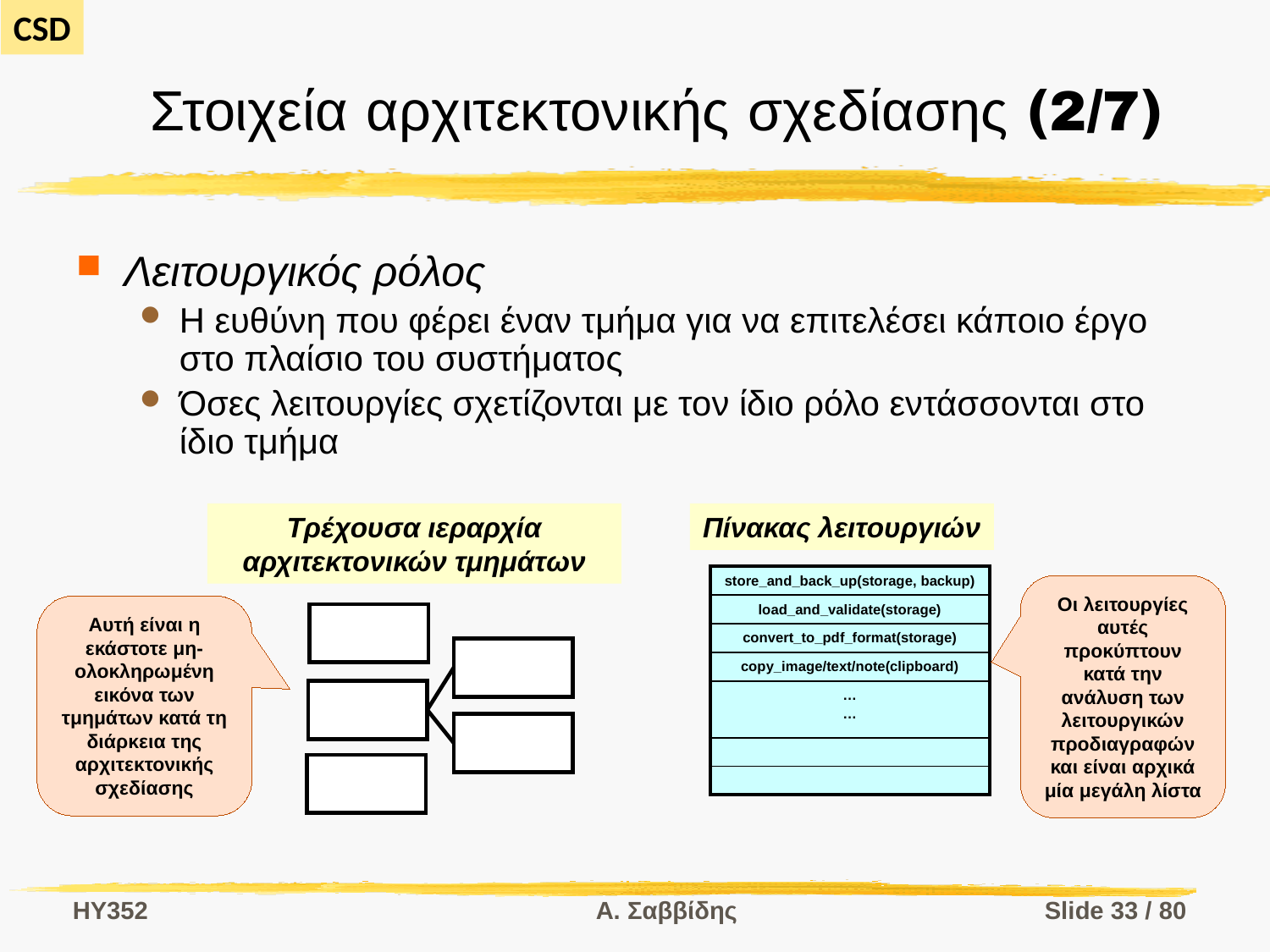

# Στοιχεία αρχιτεκτονικής σχεδίασης (2/7)
Λειτουργικός ρόλος
Η ευθύνη που φέρει έναν τμήμα για να επιτελέσει κάποιο έργο στο πλαίσιο του συστήματος
Όσες λειτουργίες σχετίζονται με τον ίδιο ρόλο εντάσσονται στο ίδιο τμήμα
Τρέχουσα ιεραρχία αρχιτεκτονικών τμημάτων
Πίνακας λειτουργιών
| store\_and\_back\_up(storage, backup) |
| --- |
| load\_and\_validate(storage) |
| convert\_to\_pdf\_format(storage) |
| copy\_image/text/note(clipboard) |
| … … |
|  |
|  |
Οι λειτουργίες αυτές προκύπτουν κατά την ανάλυση των λειτουργικών προδιαγραφών και είναι αρχικά μία μεγάλη λίστα
Αυτή είναι η εκάστοτε μη-ολοκληρωμένη εικόνα των τμημάτων κατά τη διάρκεια της αρχιτεκτονικής σχεδίασης

HY352
Α. Σαββίδης
Slide 33 / 80